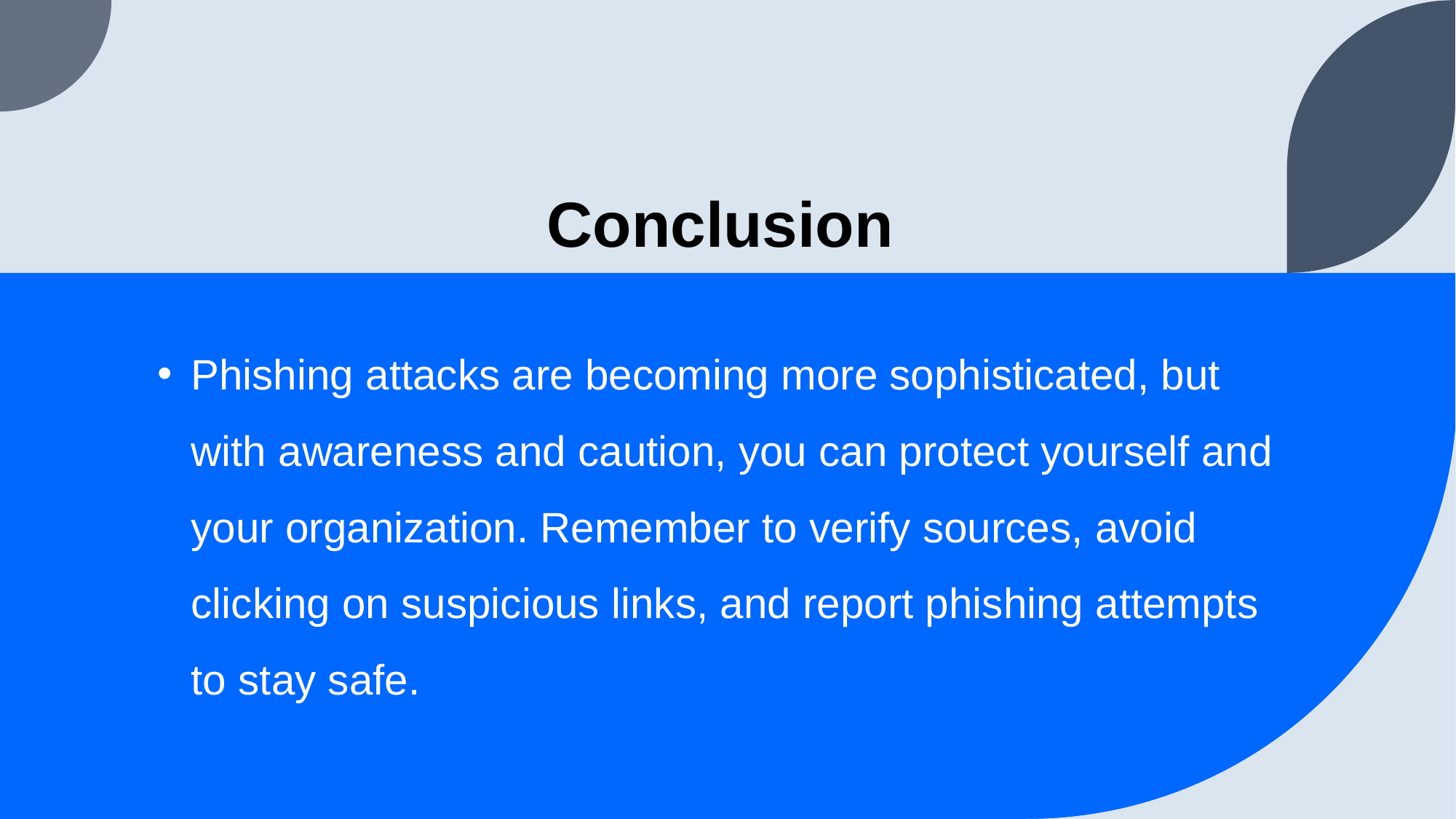

# Conclusion
Phishing attacks are becoming more sophisticated, but with awareness and caution, you can protect yourself and your organization. Remember to verify sources, avoid clicking on suspicious links, and report phishing attempts to stay safe.